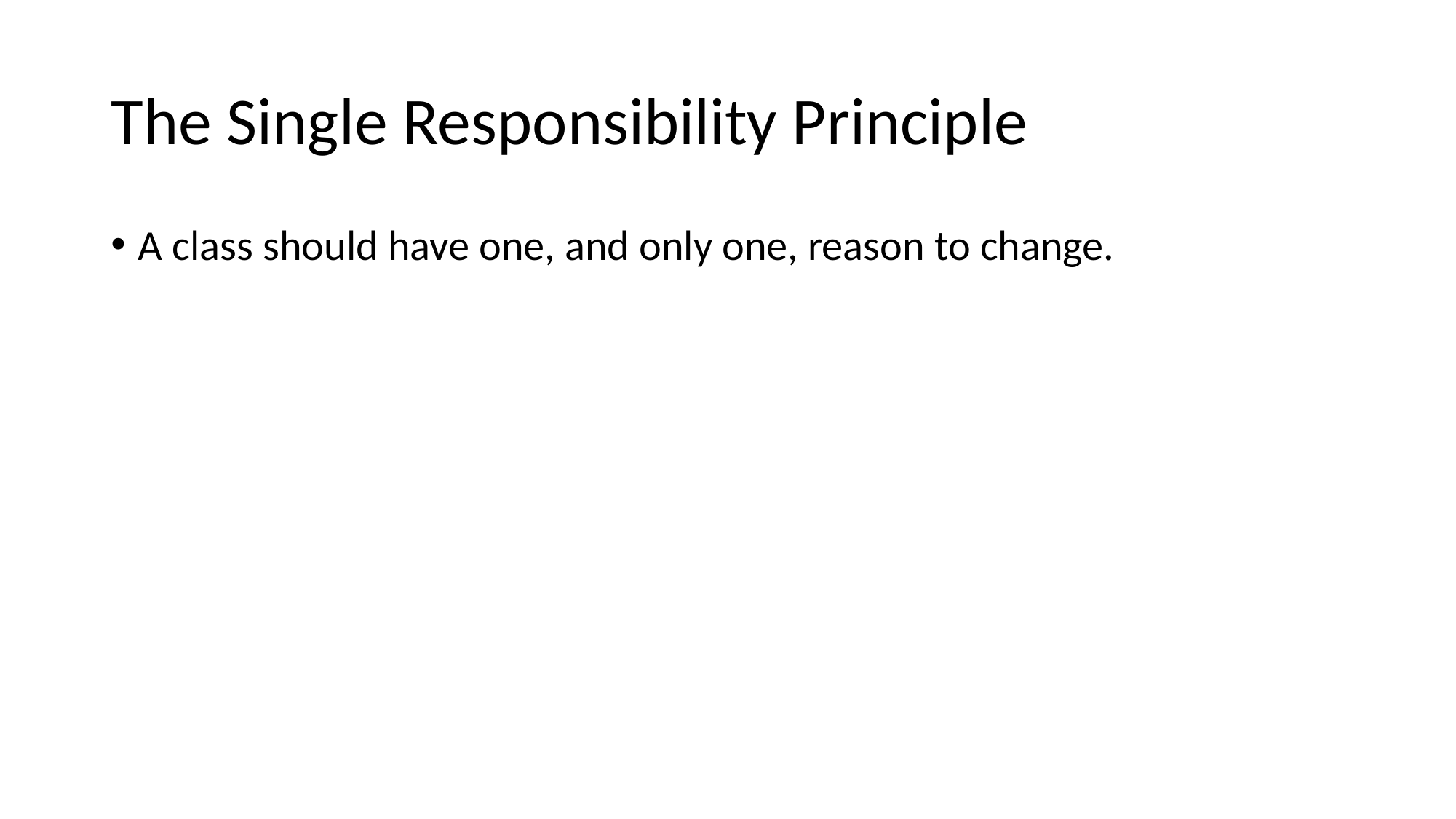

# The Single Responsibility Principle
A class should have one, and only one, reason to change.